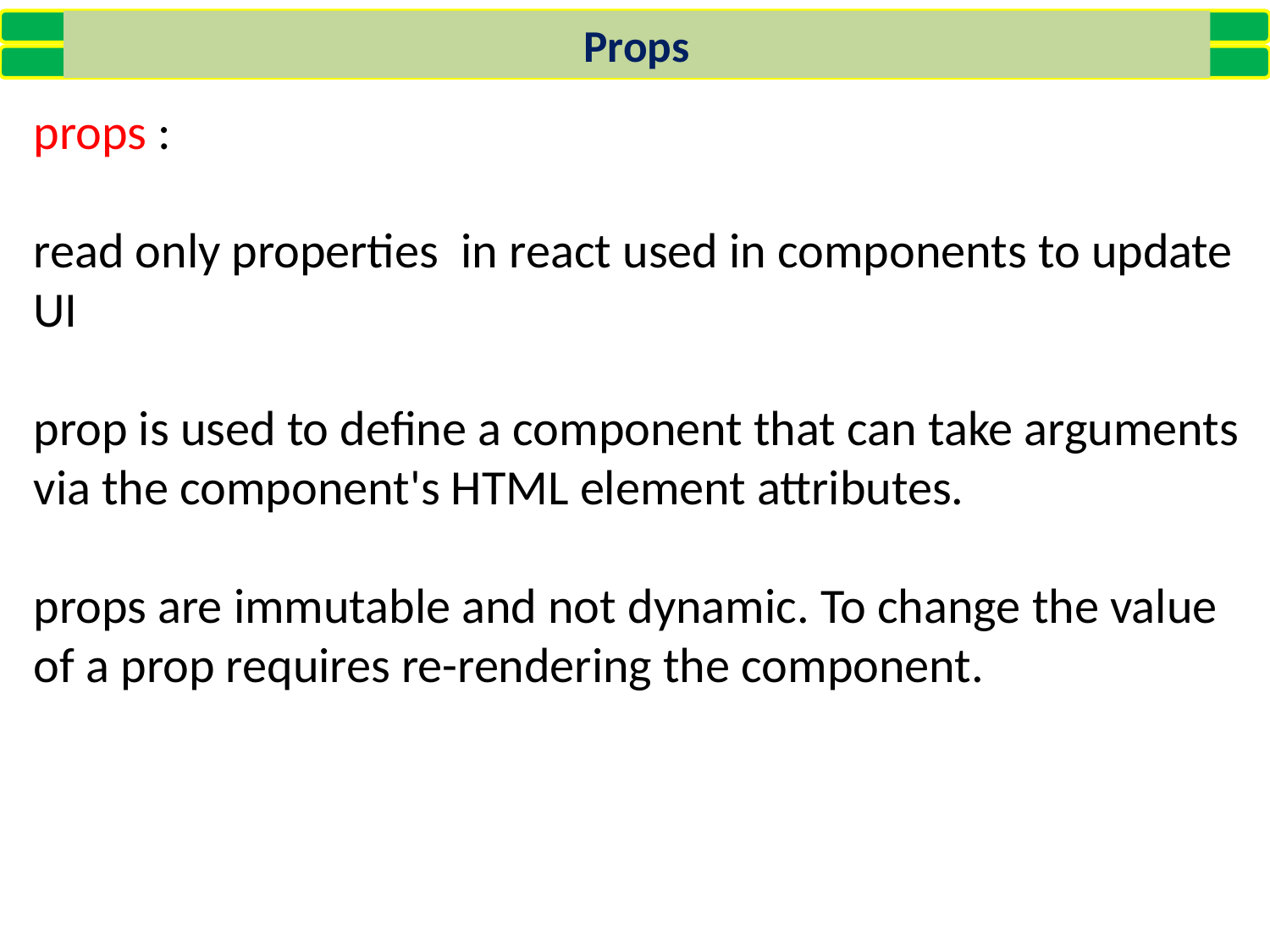

Props

props :

read only properties  in react used in components to update  UI

prop is used to define a component that can take arguments via the component's HTML element attributes.

props are immutable and not dynamic. To change the value of a prop requires re-rendering the component.